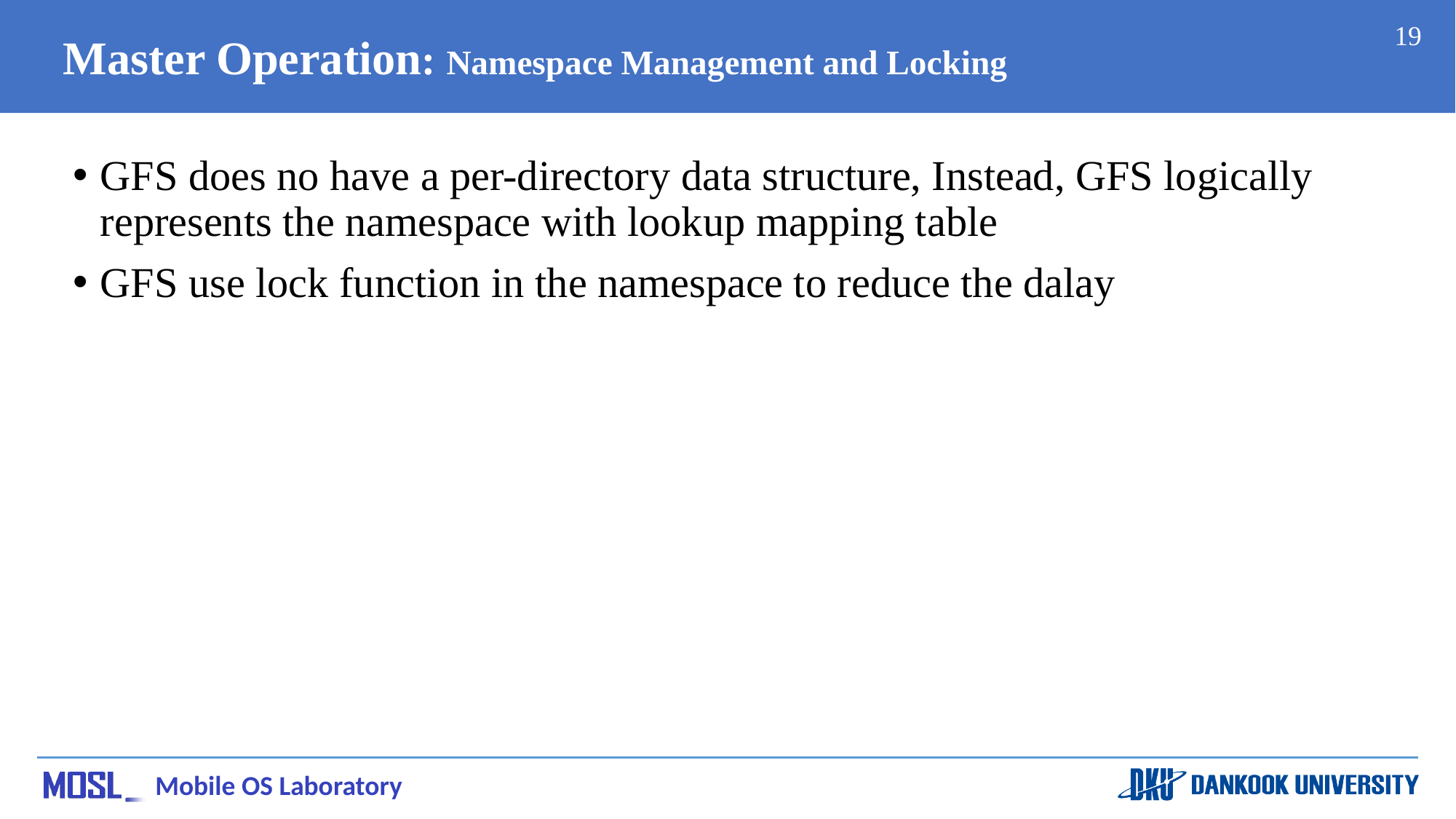

19
# Master Operation: Namespace Management and Locking
GFS does no have a per-directory data structure, Instead, GFS logically represents the namespace with lookup mapping table
GFS use lock function in the namespace to reduce the dalay